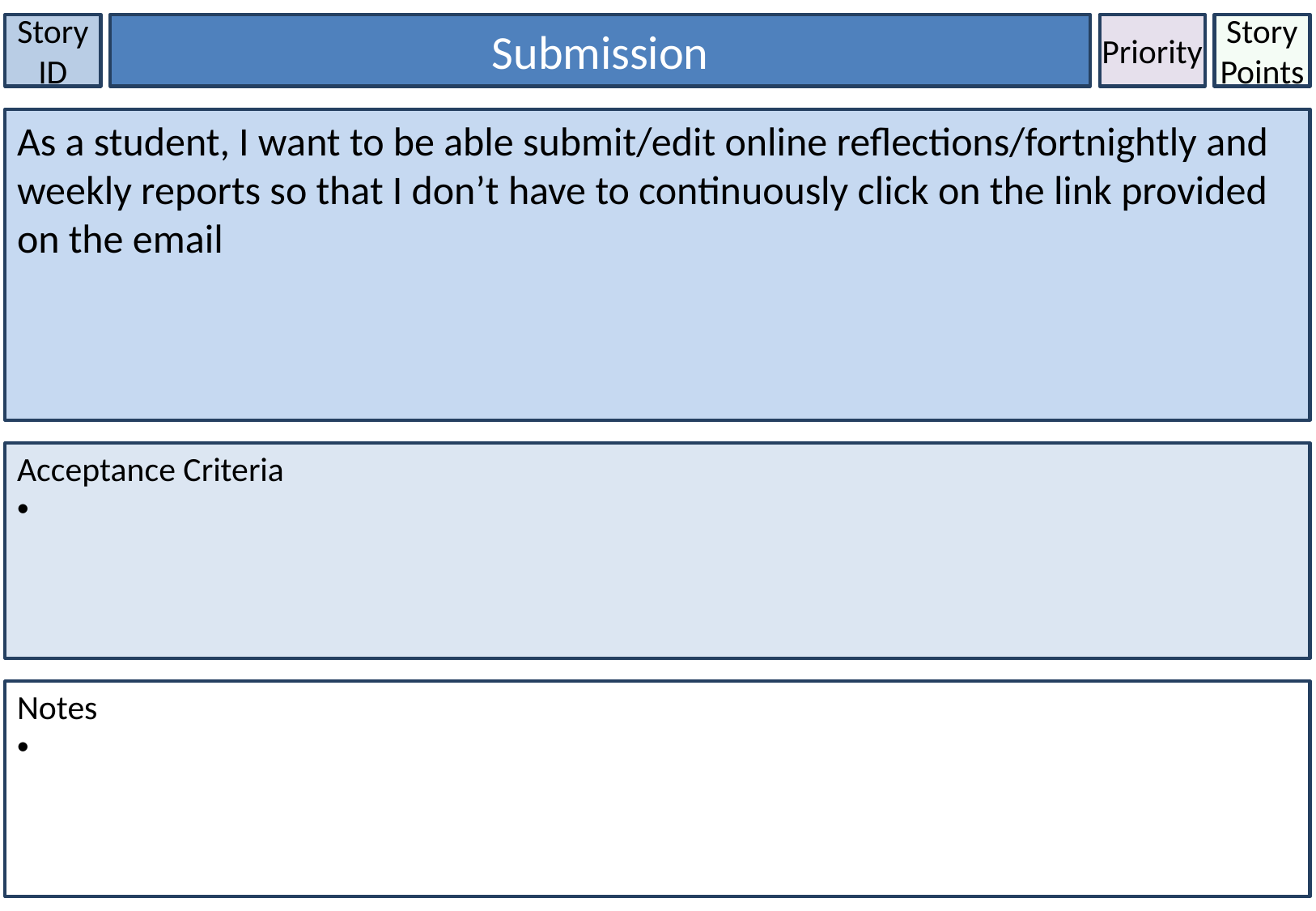

Story ID
Submission
Priority
Story Points
As a student, I want to be able submit/edit online reflections/fortnightly and weekly reports so that I don’t have to continuously click on the link provided on the email
Acceptance Criteria

Notes